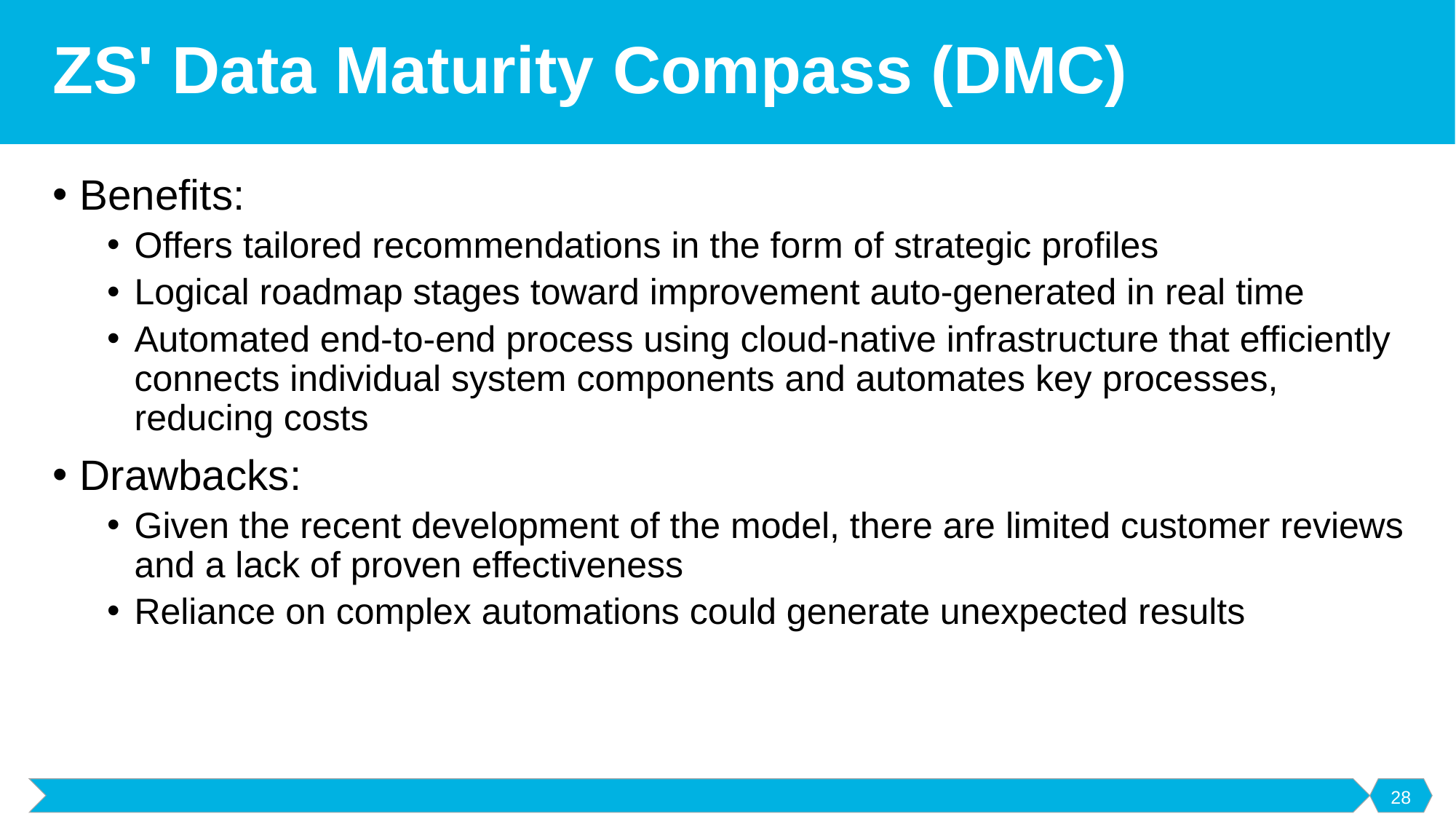

# ZS' Data Maturity Compass (DMC)
Benefits:
Offers tailored recommendations in the form of strategic profiles
Logical roadmap stages toward improvement auto-generated in real time
Automated end-to-end process using cloud-native infrastructure that efficiently connects individual system components and automates key processes, reducing costs
Drawbacks:
Given the recent development of the model, there are limited customer reviews and a lack of proven effectiveness
Reliance on complex automations could generate unexpected results
28